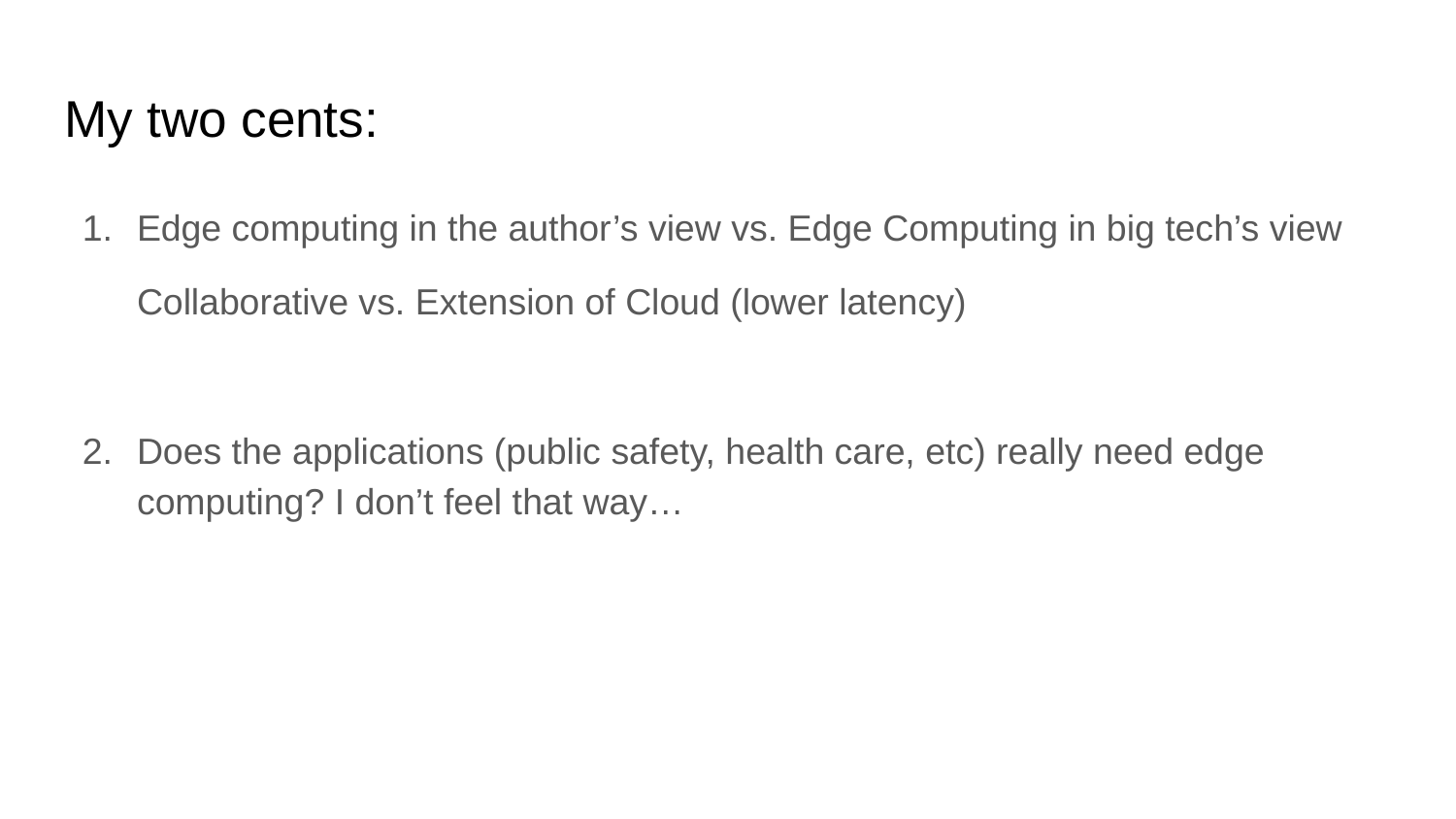

# My two cents:
Edge computing in the author’s view vs. Edge Computing in big tech’s view
Collaborative vs. Extension of Cloud (lower latency)

Does the applications (public safety, health care, etc) really need edge computing? I don’t feel that way…